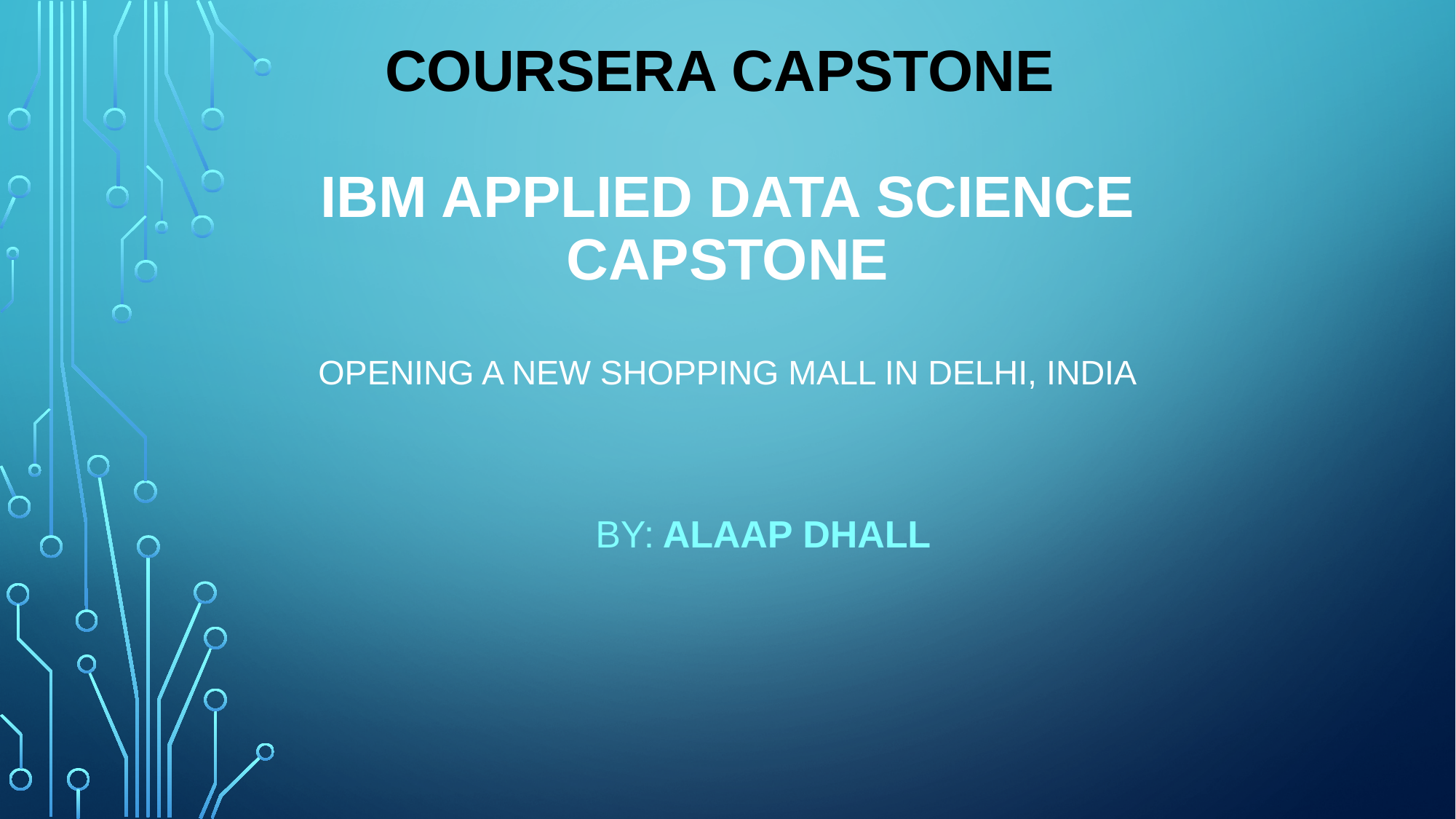

# Coursera Capstone IBM Applied Data Science Capstone Opening a New Shopping Mall in Delhi, india
By: Alaap Dhall